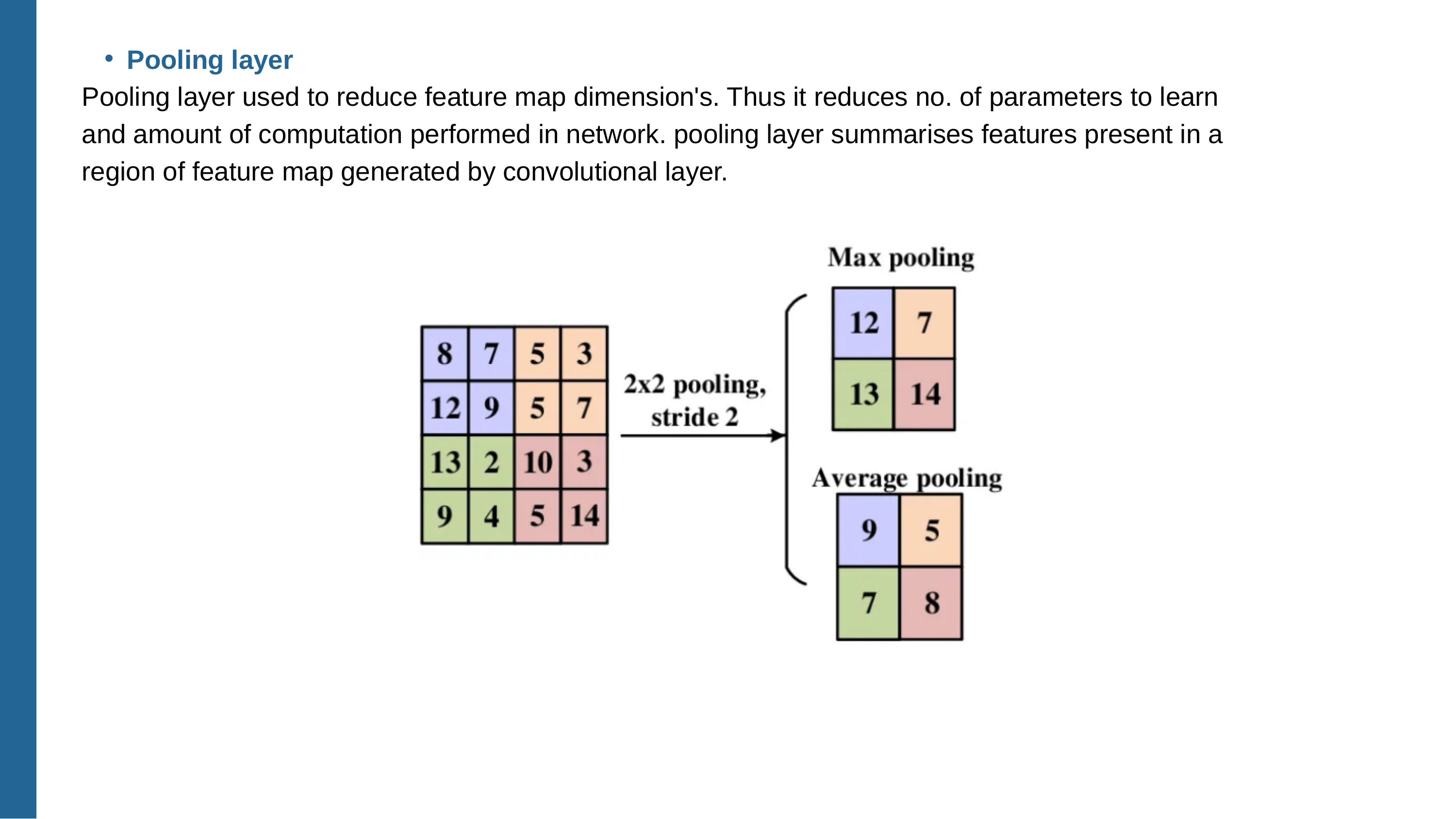

Pooling layer
Pooling layer used to reduce feature map dimension's. Thus it reduces no. of parameters to learn and amount of computation performed in network. pooling layer summarises features present in a region of feature map generated by convolutional layer.